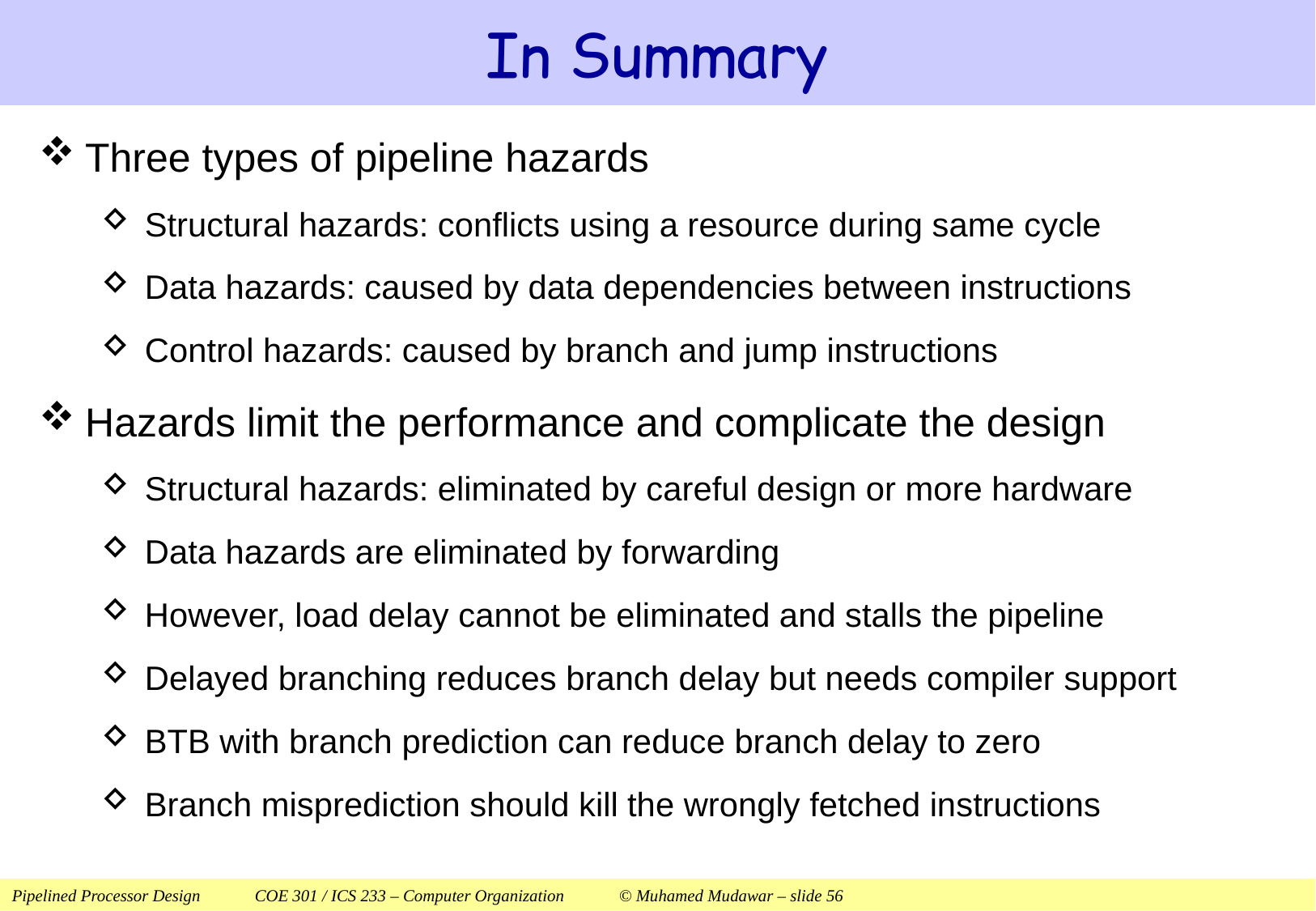

# In Summary
Three types of pipeline hazards
Structural hazards: conflicts using a resource during same cycle
Data hazards: caused by data dependencies between instructions
Control hazards: caused by branch and jump instructions
Hazards limit the performance and complicate the design
Structural hazards: eliminated by careful design or more hardware
Data hazards are eliminated by forwarding
However, load delay cannot be eliminated and stalls the pipeline
Delayed branching reduces branch delay but needs compiler support
BTB with branch prediction can reduce branch delay to zero
Branch misprediction should kill the wrongly fetched instructions